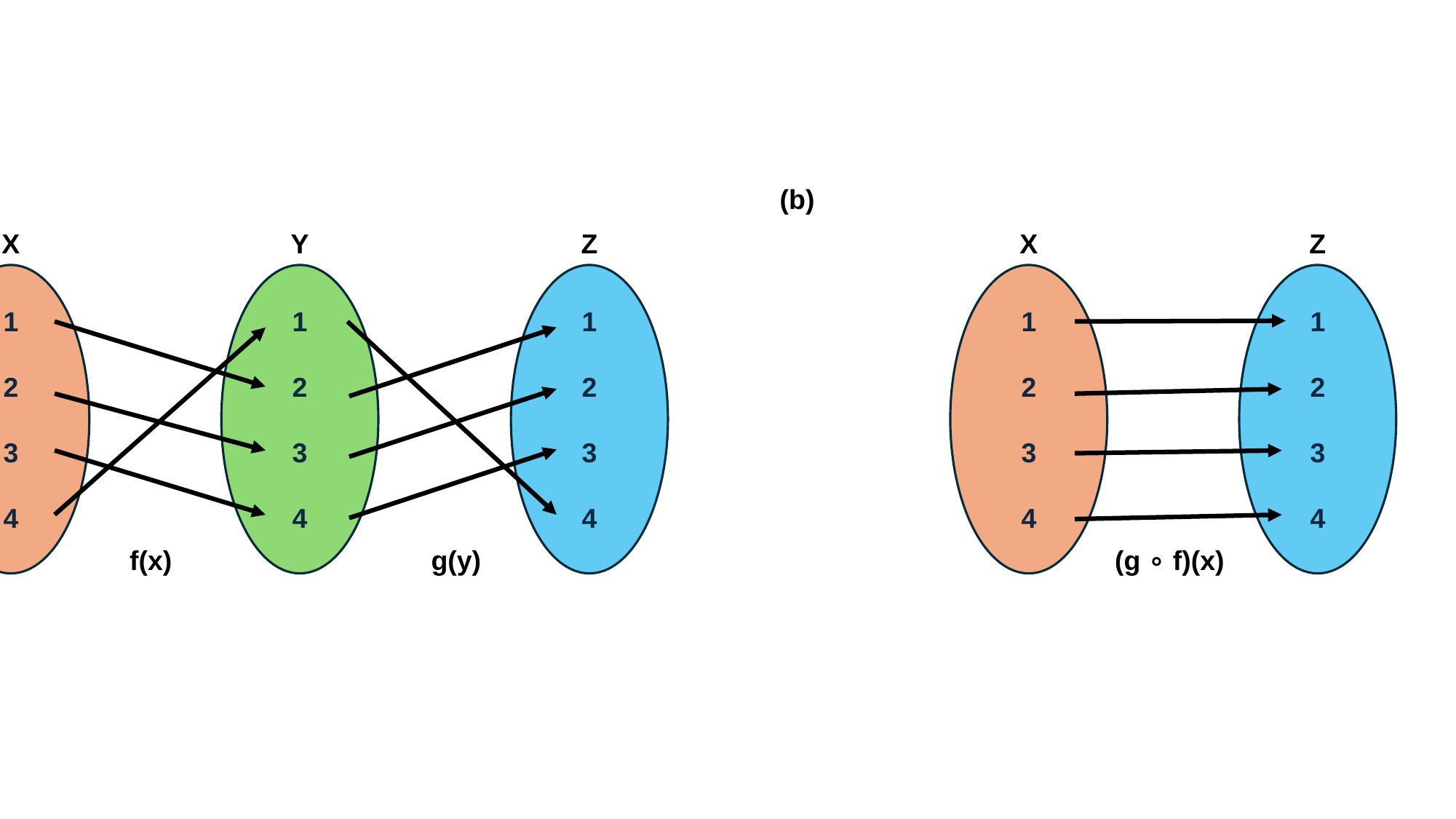

(a)
(b)
X
Y
Z
X
Z
1
2
3
4
1
2
3
4
1
2
3
4
1
2
3
4
1
2
3
4
f(x)
g(y)
(g ∘ f)(x)